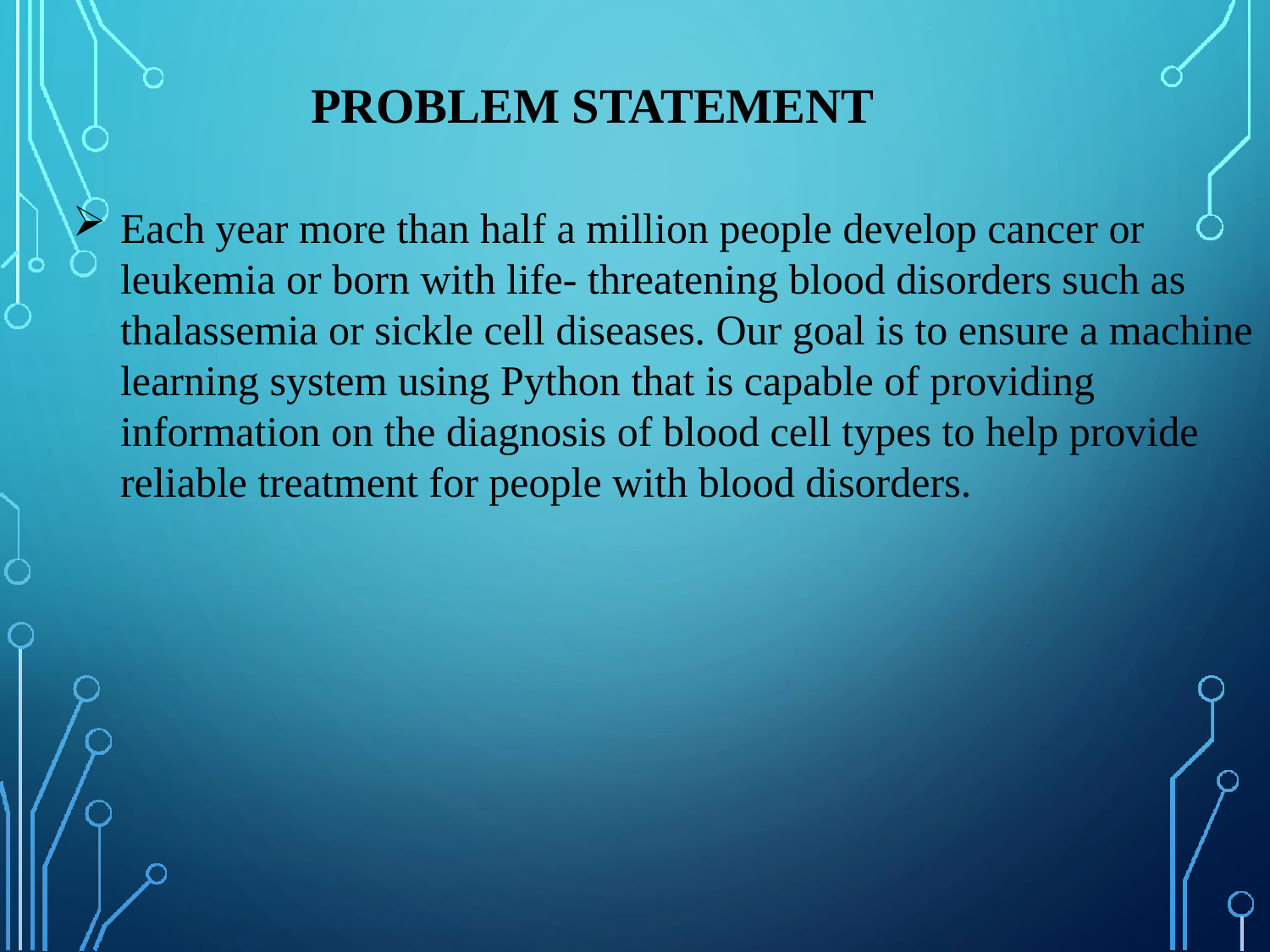

# PROBLEM STATEMENT
Each year more than half a million people develop cancer or leukemia or born with life- threatening blood disorders such as thalassemia or sickle cell diseases. Our goal is to ensure a machine learning system using Python that is capable of providing information on the diagnosis of blood cell types to help provide reliable treatment for people with blood disorders.